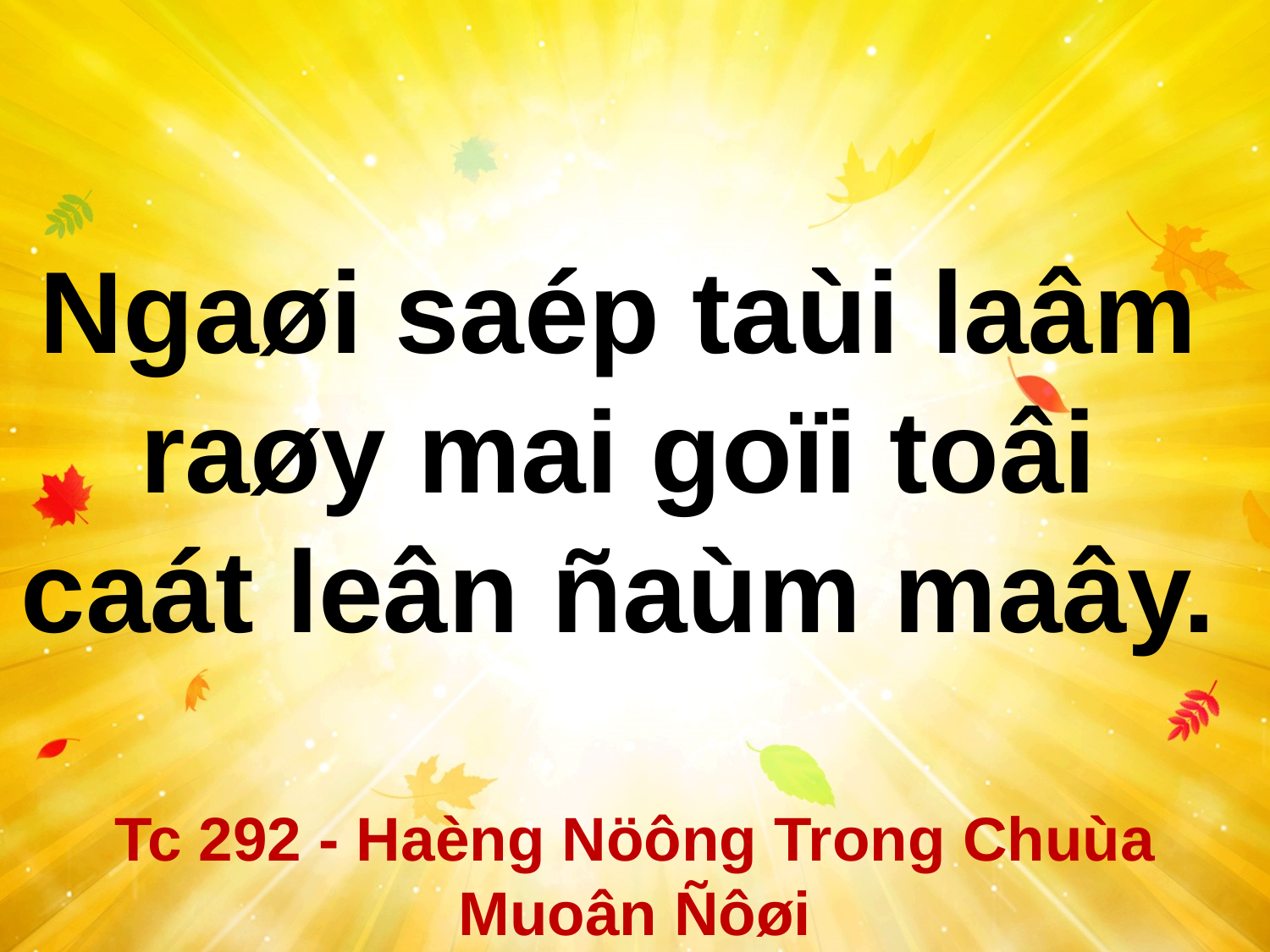

Ngaøi saép taùi laâm
raøy mai goïi toâi
caát leân ñaùm maây.
Tc 292 - Haèng Nöông Trong Chuùa Muoân Ñôøi